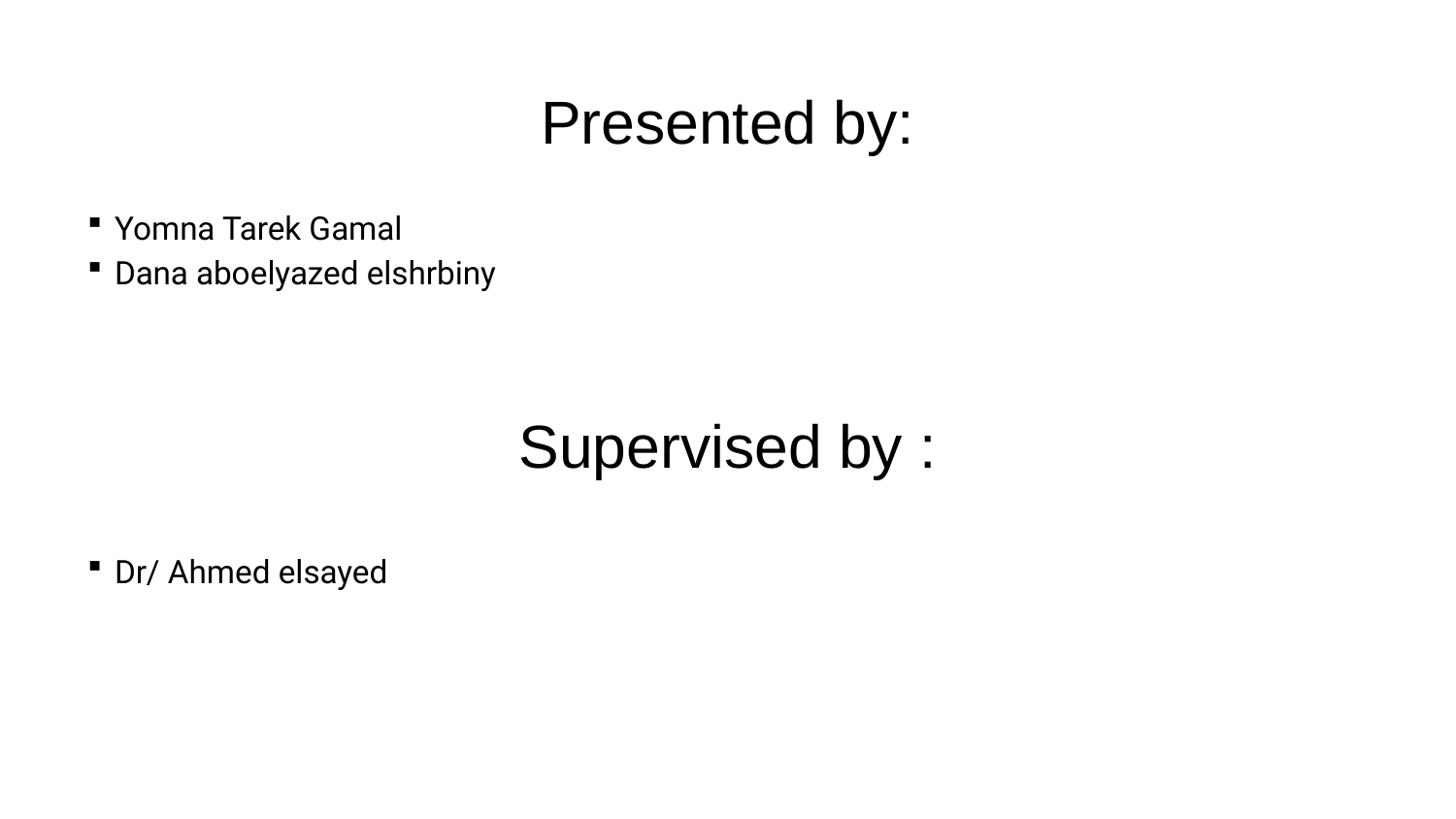

# Presented by:
Yomna Tarek Gamal
Dana aboelyazed elshrbiny

Supervised by :
Dr/ Ahmed elsayed